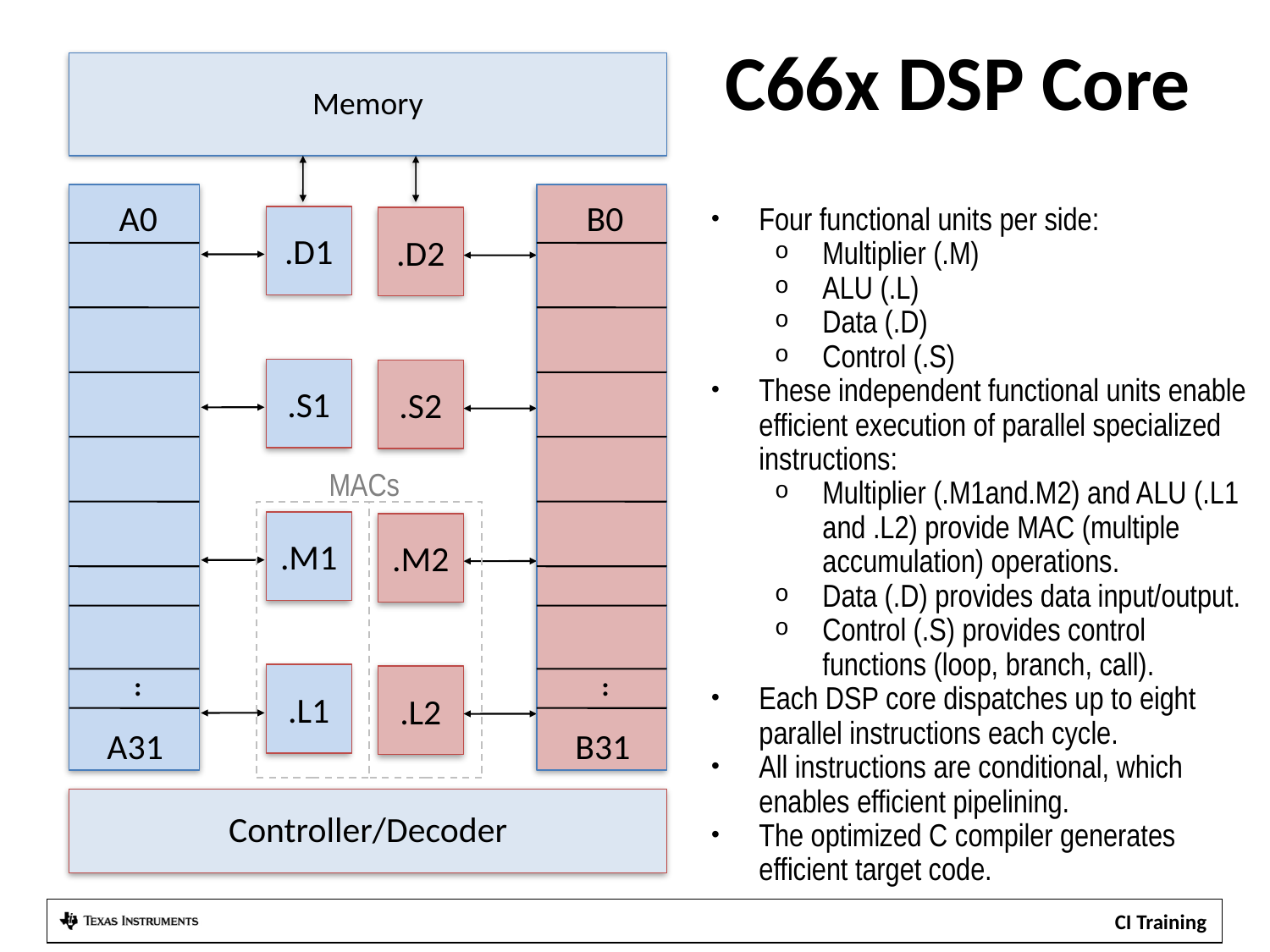

# C66x DSP Core
Memory

A0
B0
.D1
.D2

.S1
.S2

MACs

.M1
.M2

.L1
.L2

.
.
.
.

A31
B31
Controller/Decoder
Four functional units per side:
Multiplier (.M)
ALU (.L)
Data (.D)
Control (.S)
These independent functional units enable efficient execution of parallel specialized instructions:
Multiplier (.M1and.M2) and ALU (.L1 and .L2) provide MAC (multiple accumulation) operations.
Data (.D) provides data input/output.
Control (.S) provides control functions (loop, branch, call).
Each DSP core dispatches up to eight parallel instructions each cycle.
All instructions are conditional, which enables efficient pipelining.
The optimized C compiler generates efficient target code.